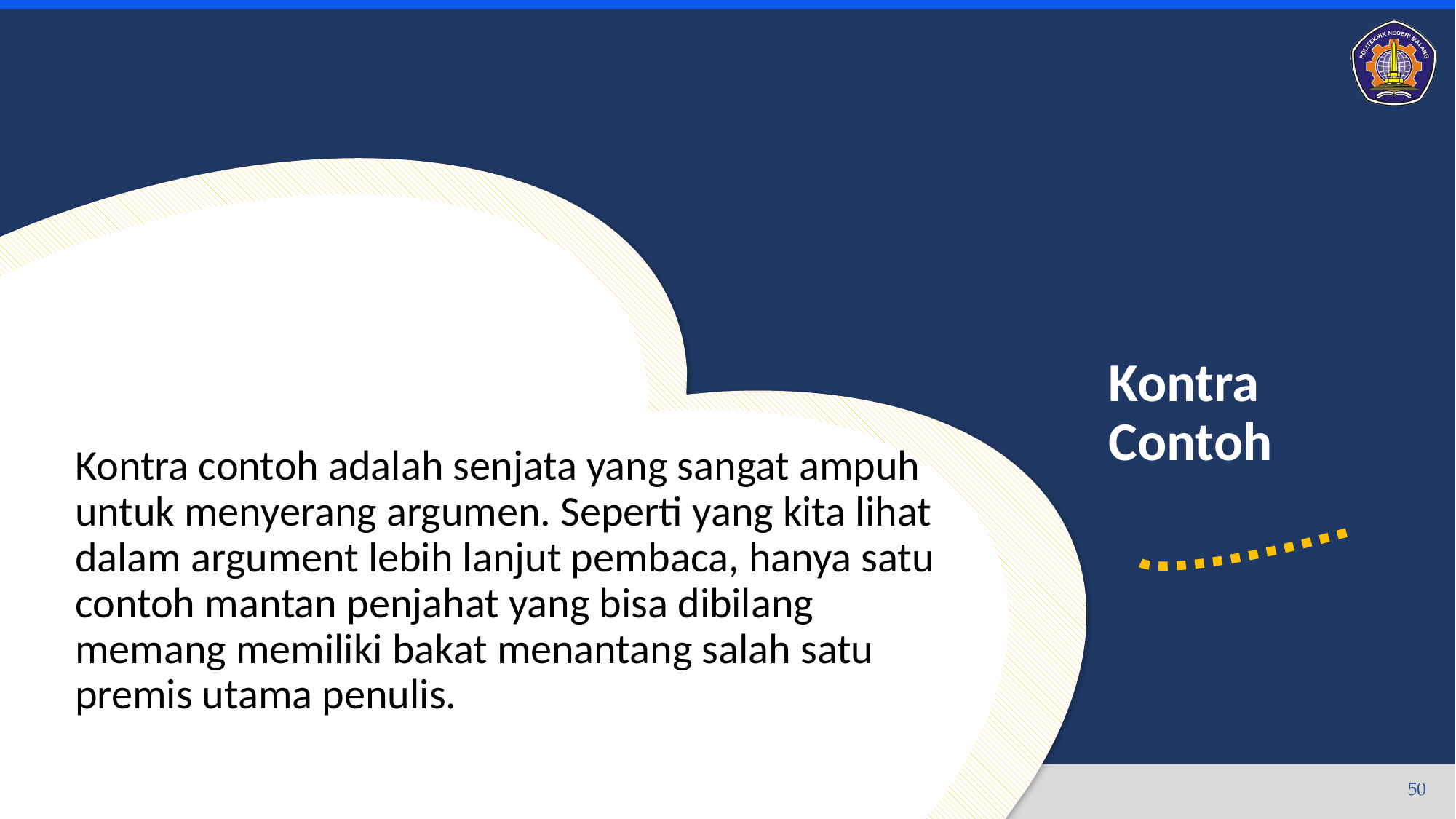

# Kontra Contoh

Kontra contoh adalah senjata yang sangat ampuh untuk menyerang argumen. Seperti yang kita lihat dalam argument lebih lanjut pembaca, hanya satu contoh mantan penjahat yang bisa dibilang memang memiliki bakat menantang salah satu premis utama penulis.

04/10/2022
50
Jurusan Teknologi Informasi - Politeknik Negeri Malang